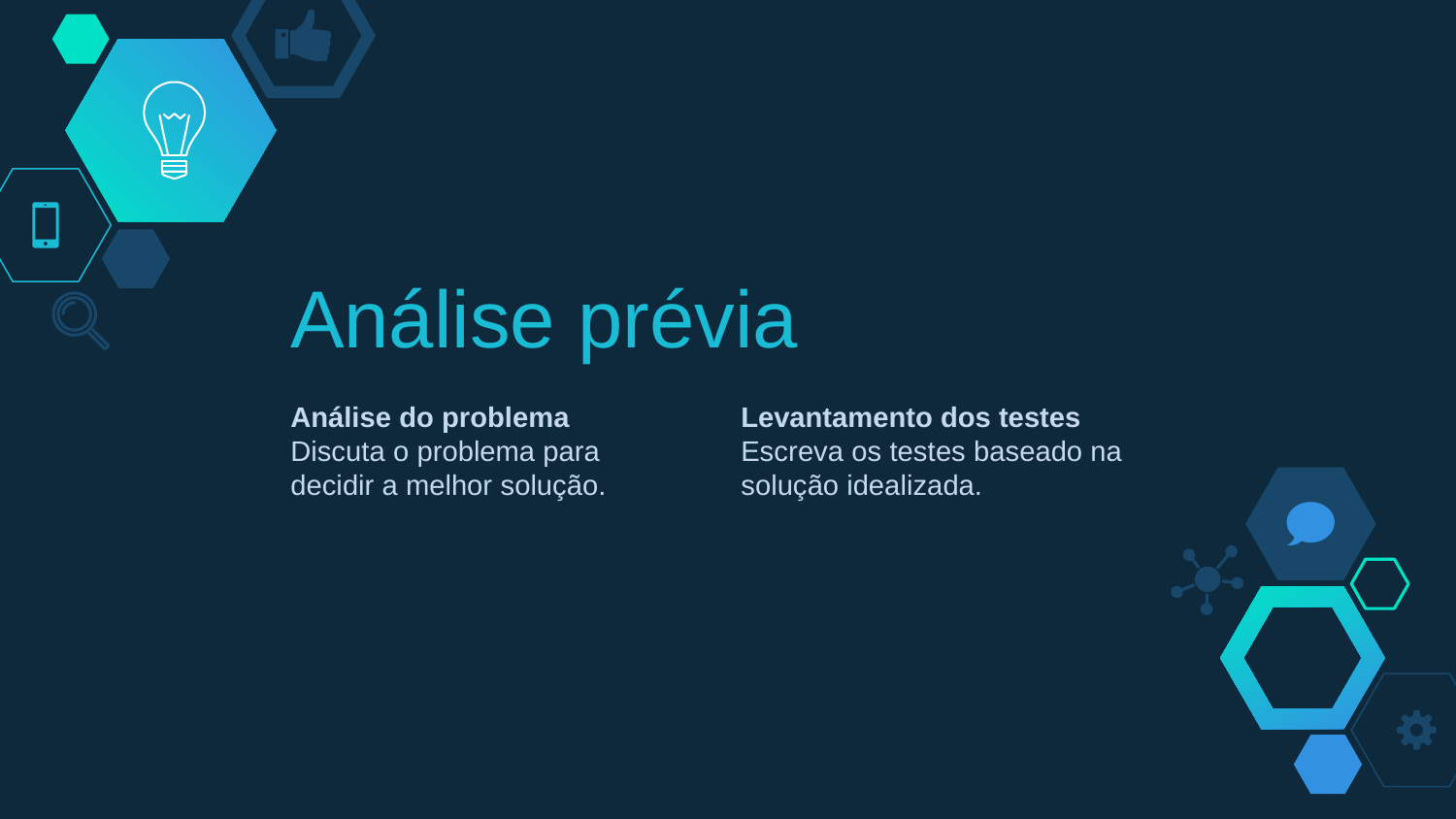

# Análise prévia
Análise do problema
Discuta o problema para decidir a melhor solução.
Levantamento dos testes
Escreva os testes baseado na solução idealizada.